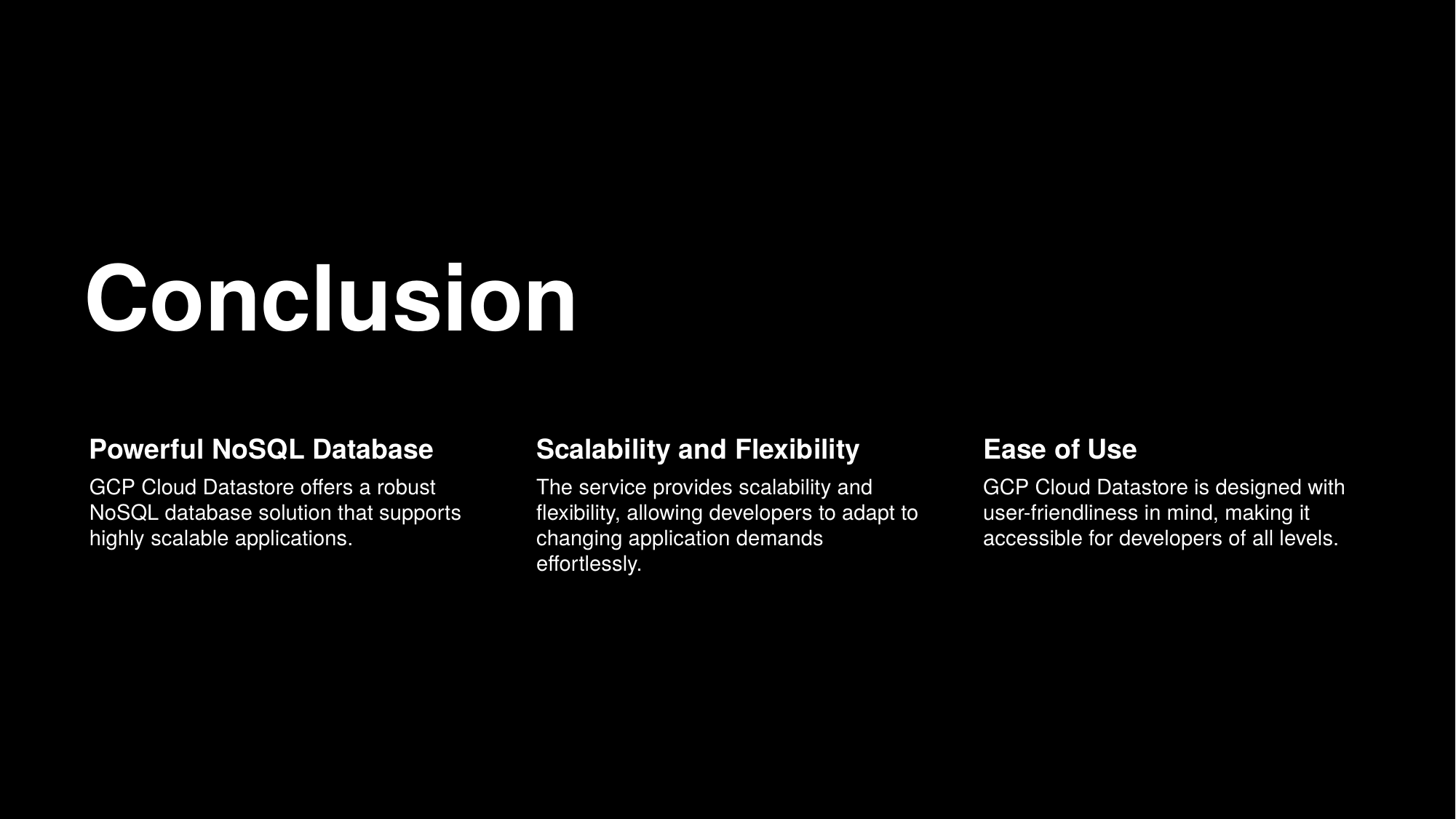

# Conclusion
Powerful NoSQL Database
GCP Cloud Datastore offers a robust NoSQL database solution that supports highly scalable applications.
Scalability and Flexibility
The service provides scalability and flexibility, allowing developers to adapt to changing application demands effortlessly.
Ease of Use
GCP Cloud Datastore is designed with user-friendliness in mind, making it accessible for developers of all levels.